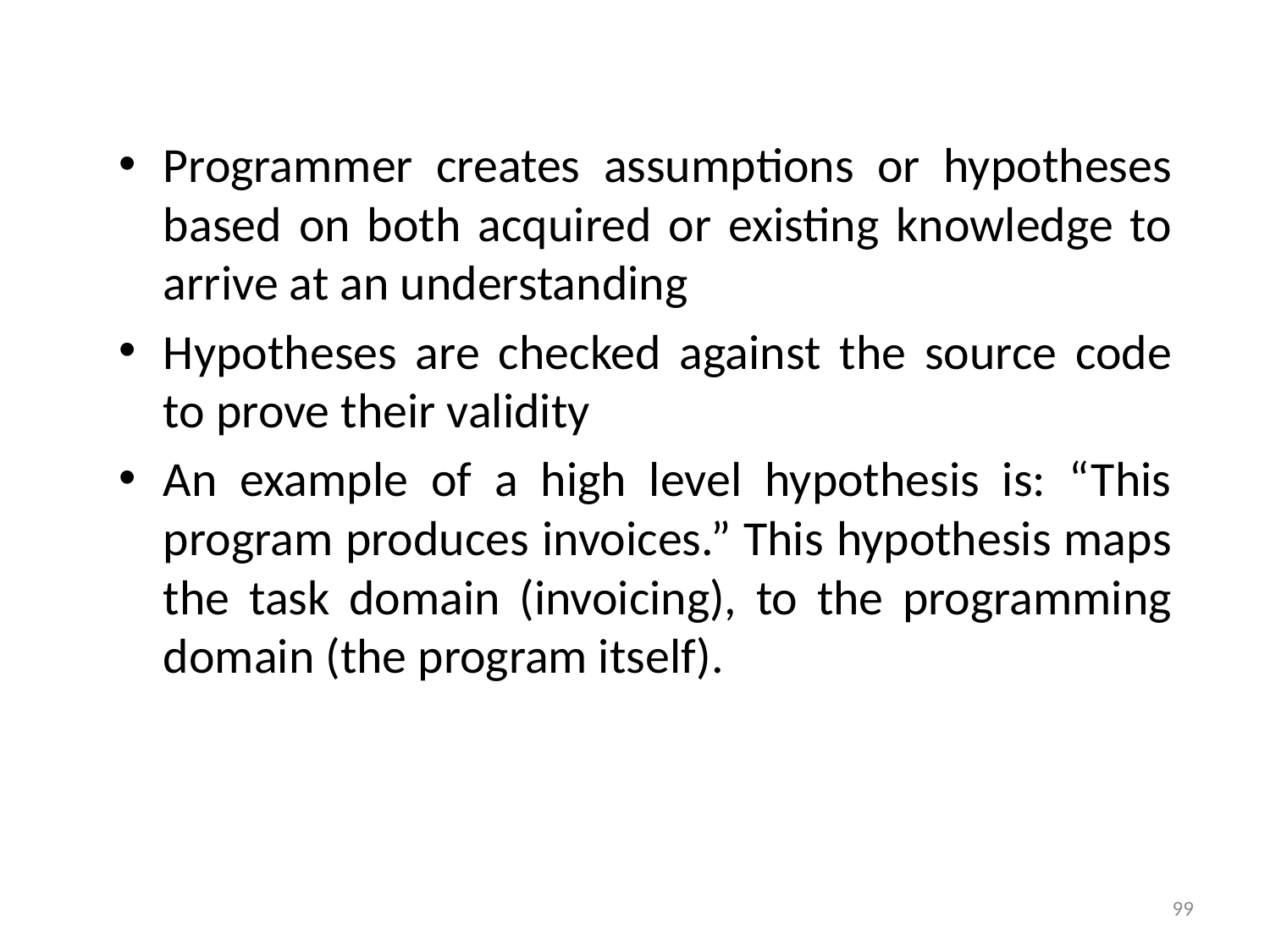

Programmer creates assumptions or hypotheses based on both acquired or existing knowledge to arrive at an understanding
Hypotheses are checked against the source code to prove their validity
An example of a high level hypothesis is: “This program produces invoices.” This hypothesis maps the task domain (invoicing), to the programming domain (the program itself).
99